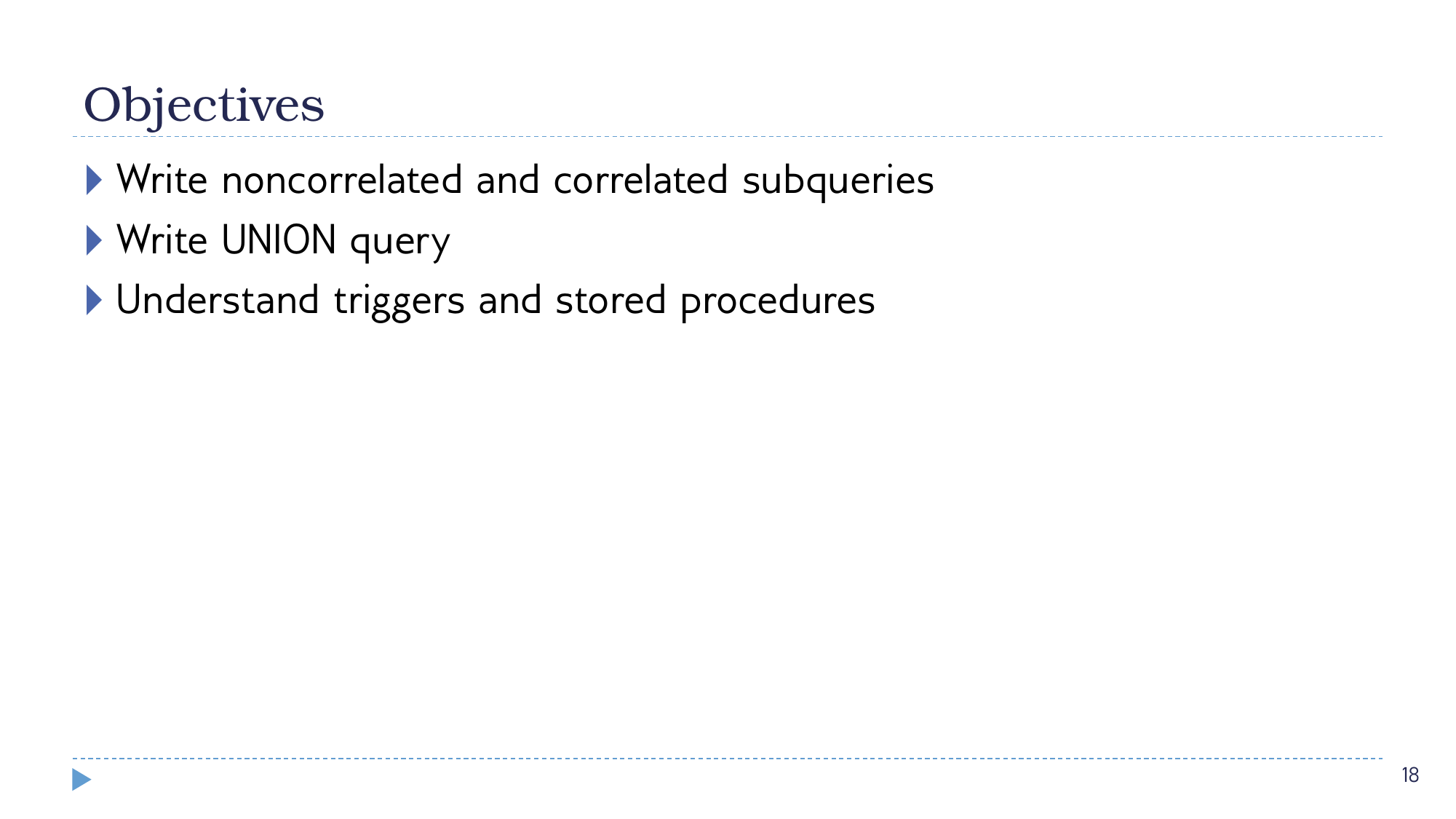

# Objectives
Write noncorrelated and correlated subqueries
Write UNION query
Understand triggers and stored procedures
18